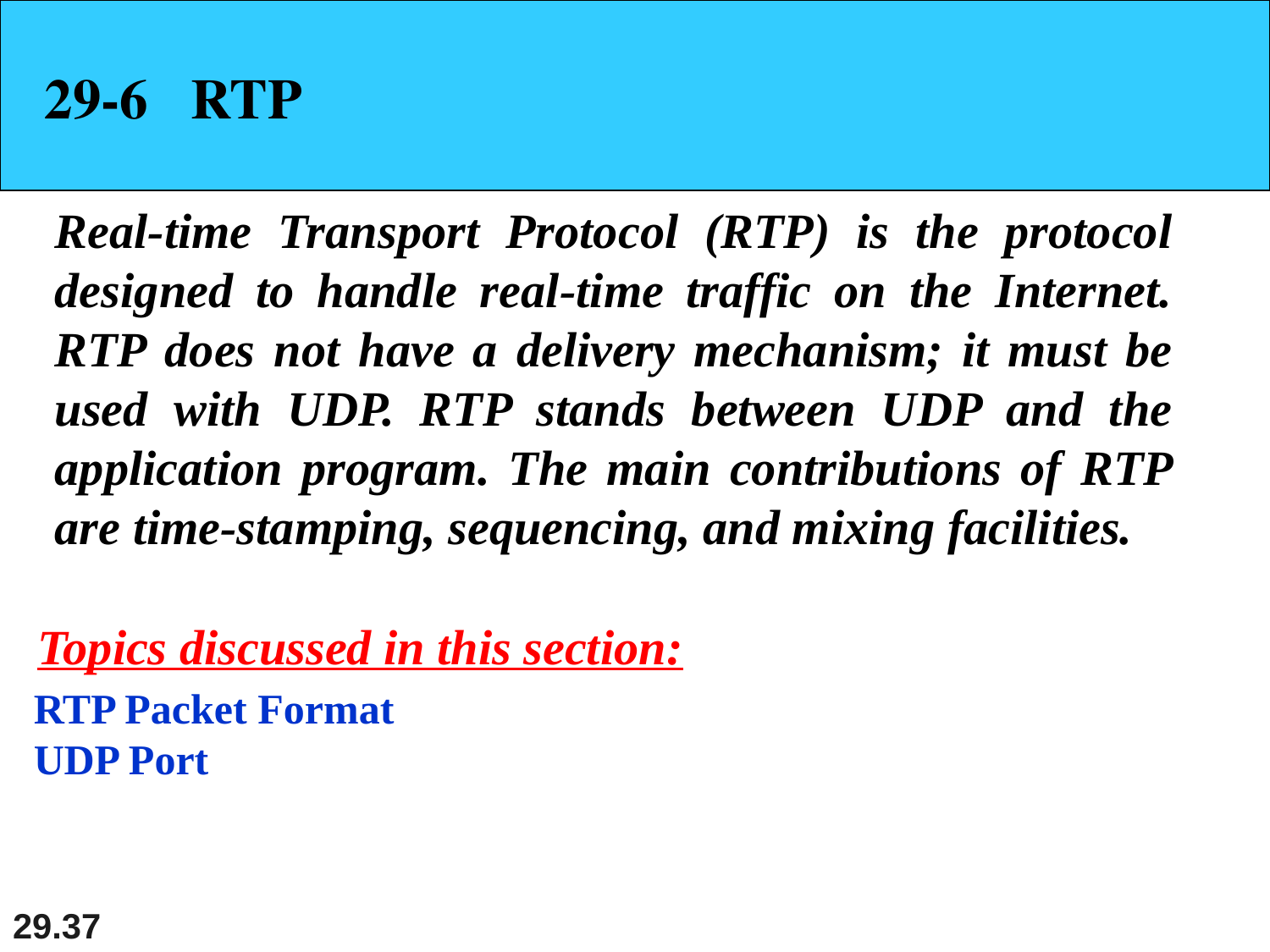

29-6   RTP
Real-time Transport Protocol (RTP) is the protocol designed to handle real-time traffic on the Internet. RTP does not have a delivery mechanism; it must be used with UDP. RTP stands between UDP and the application program. The main contributions of RTP are time-stamping, sequencing, and mixing facilities.
Topics discussed in this section:
RTP Packet Format
UDP Port
29.37